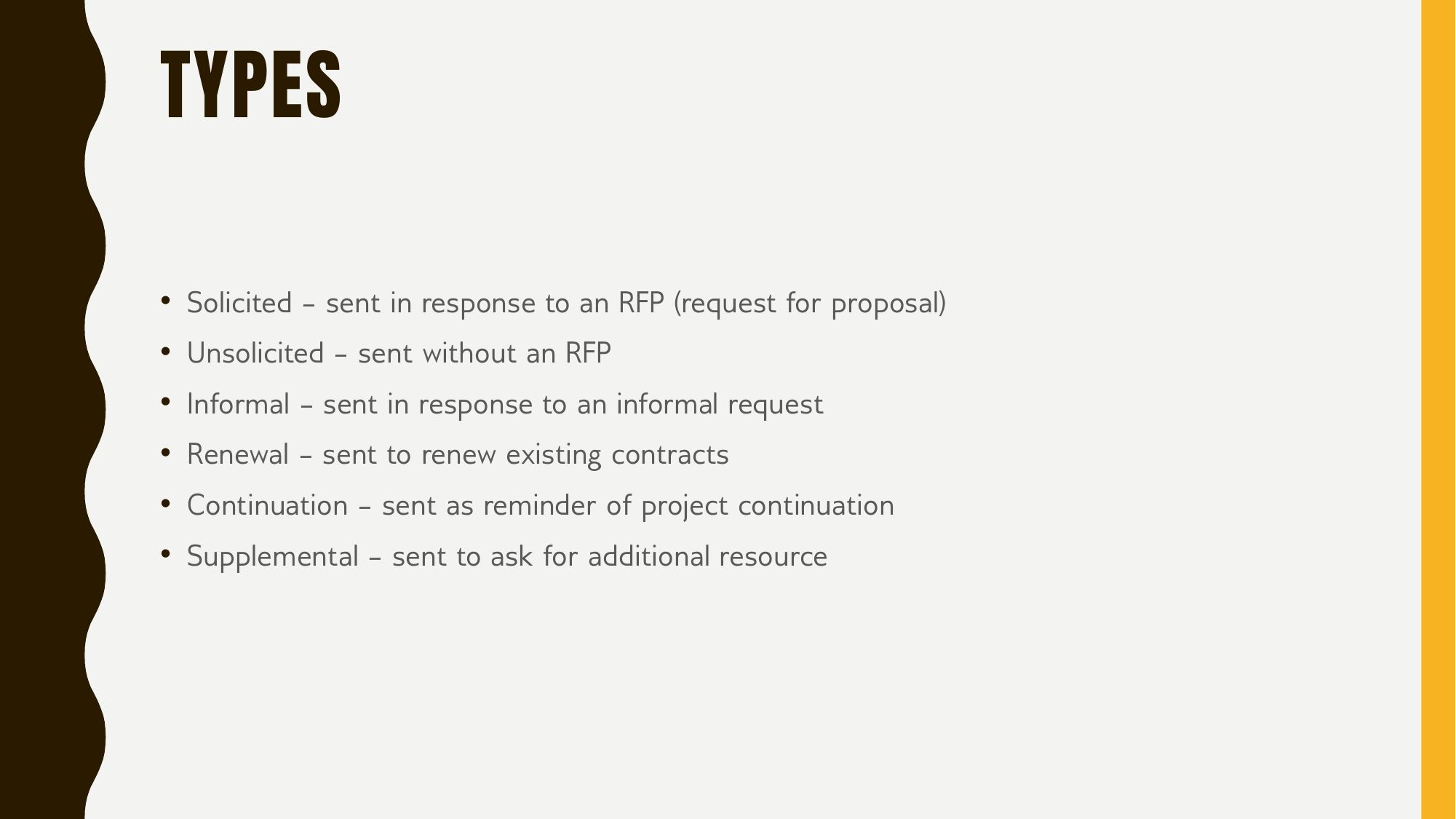

# Types
Solicited – sent in response to an RFP (request for proposal)
Unsolicited – sent without an RFP
Informal – sent in response to an informal request
Renewal – sent to renew existing contracts
Continuation – sent as reminder of project continuation
Supplemental – sent to ask for additional resource